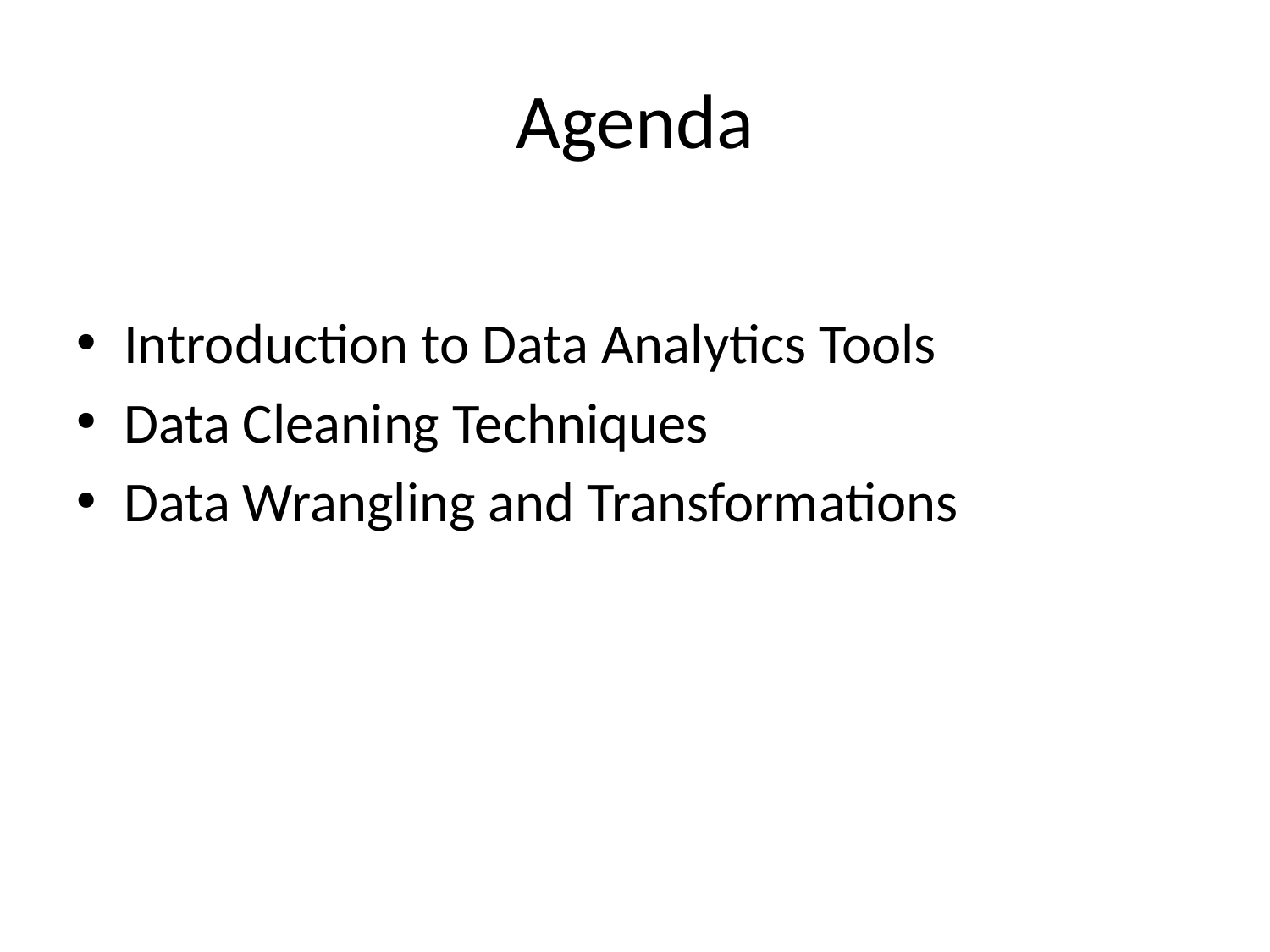

# Agenda

Introduction to Data Analytics Tools
Data Cleaning Techniques
Data Wrangling and Transformations